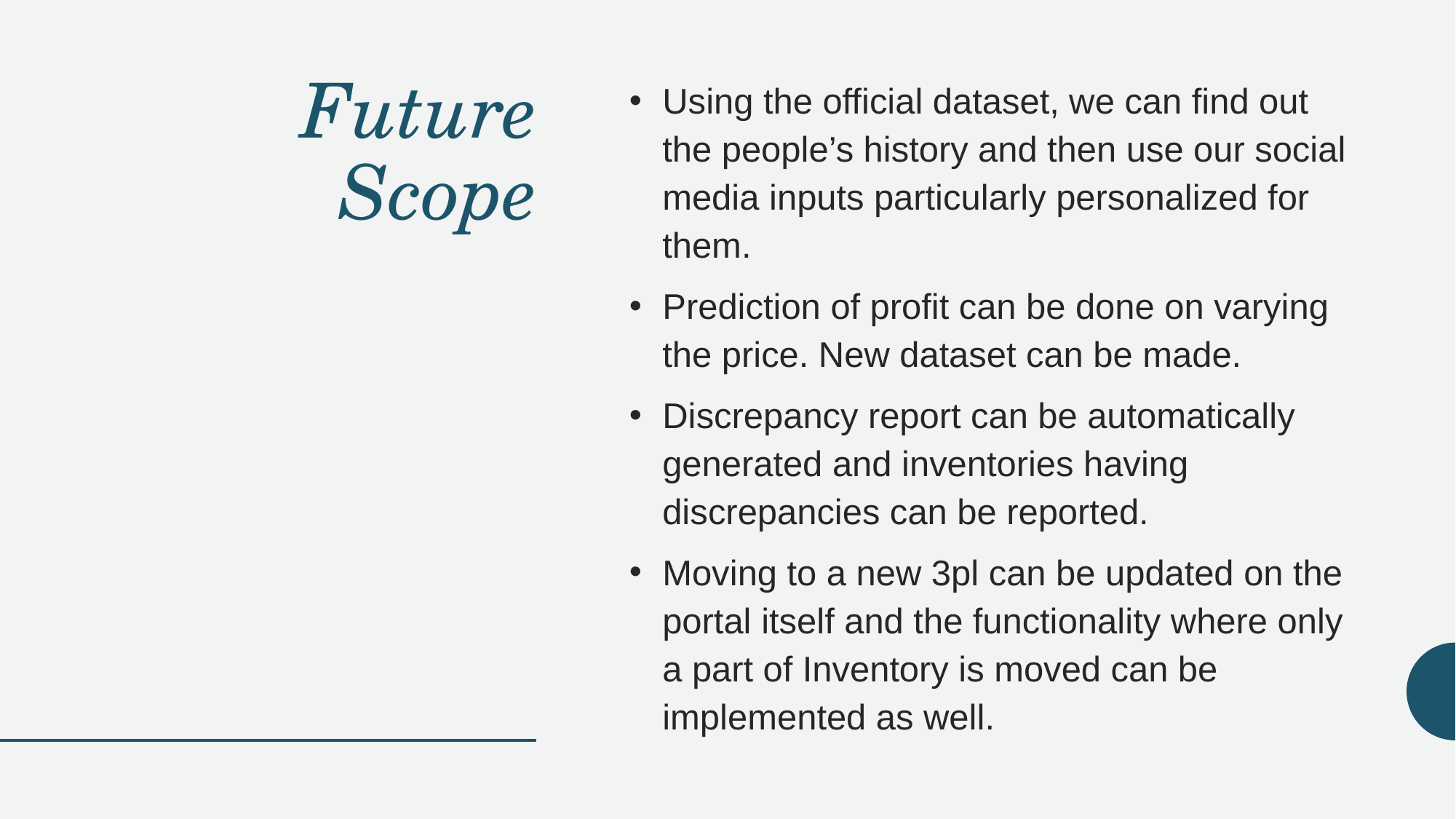

# Future Scope
Using the official dataset, we can find out the people’s history and then use our social media inputs particularly personalized for them.
Prediction of profit can be done on varying the price. New dataset can be made.
Discrepancy report can be automatically generated and inventories having discrepancies can be reported.
Moving to a new 3pl can be updated on the portal itself and the functionality where only a part of Inventory is moved can be implemented as well.